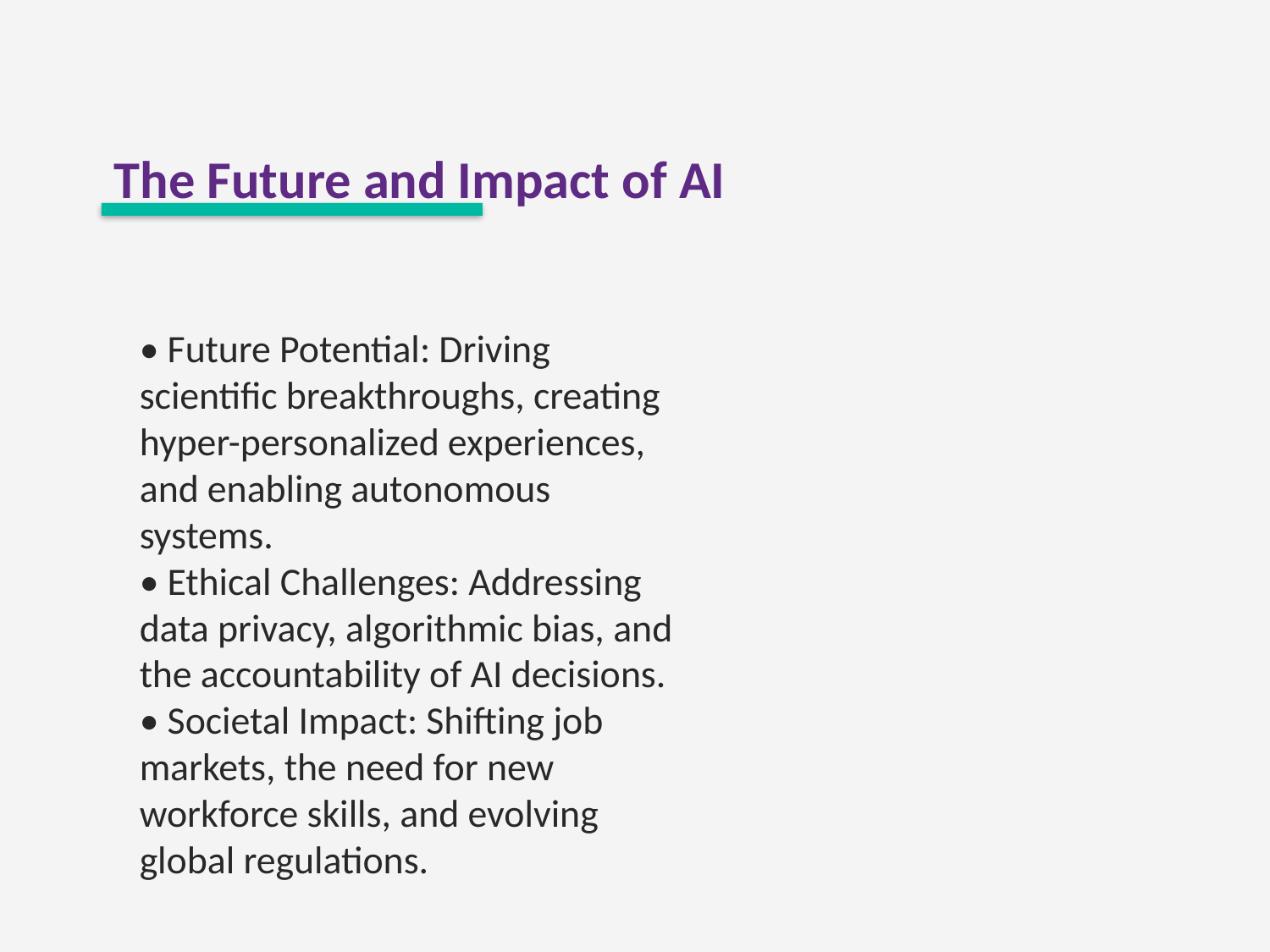

#

The Future and Impact of AI

• Future Potential: Driving scientific breakthroughs, creating hyper-personalized experiences, and enabling autonomous systems.
• Ethical Challenges: Addressing data privacy, algorithmic bias, and the accountability of AI decisions.
• Societal Impact: Shifting job markets, the need for new workforce skills, and evolving global regulations.